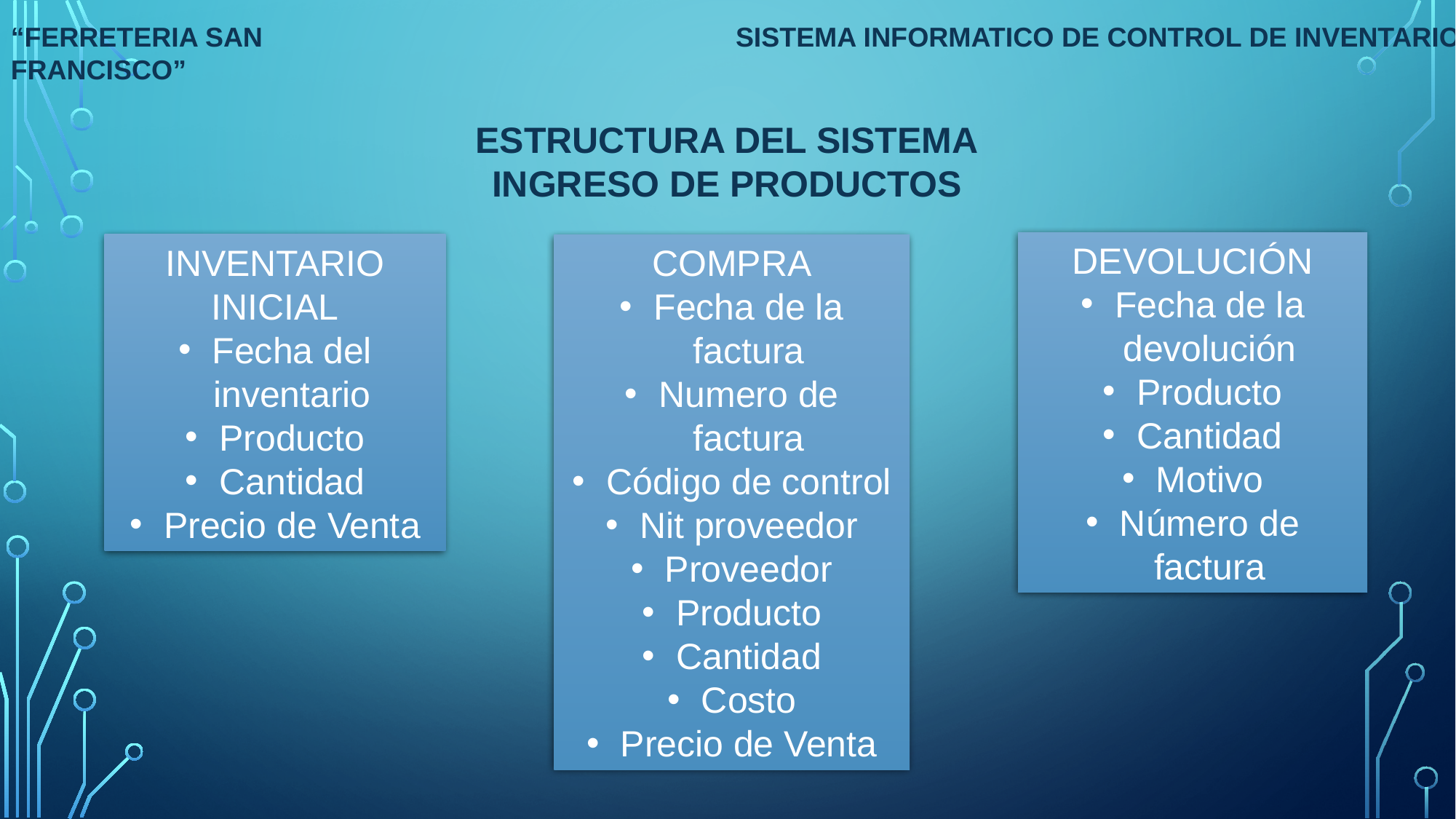

“FERRETERIA SAN FRANCISCO”
SISTEMA INFORMATICO DE CONTROL DE INVENTARIOS

ESTRUCTURA DEL SISTEMA
INGRESO DE PRODUCTOS

DEVOLUCIÓN
Fecha de la devolución
Producto
Cantidad
Motivo
Número de factura
INVENTARIO INICIAL
Fecha del inventario
Producto
Cantidad
Precio de Venta
COMPRA
Fecha de la factura
Numero de factura
Código de control
Nit proveedor
Proveedor
Producto
Cantidad
Costo
Precio de Venta